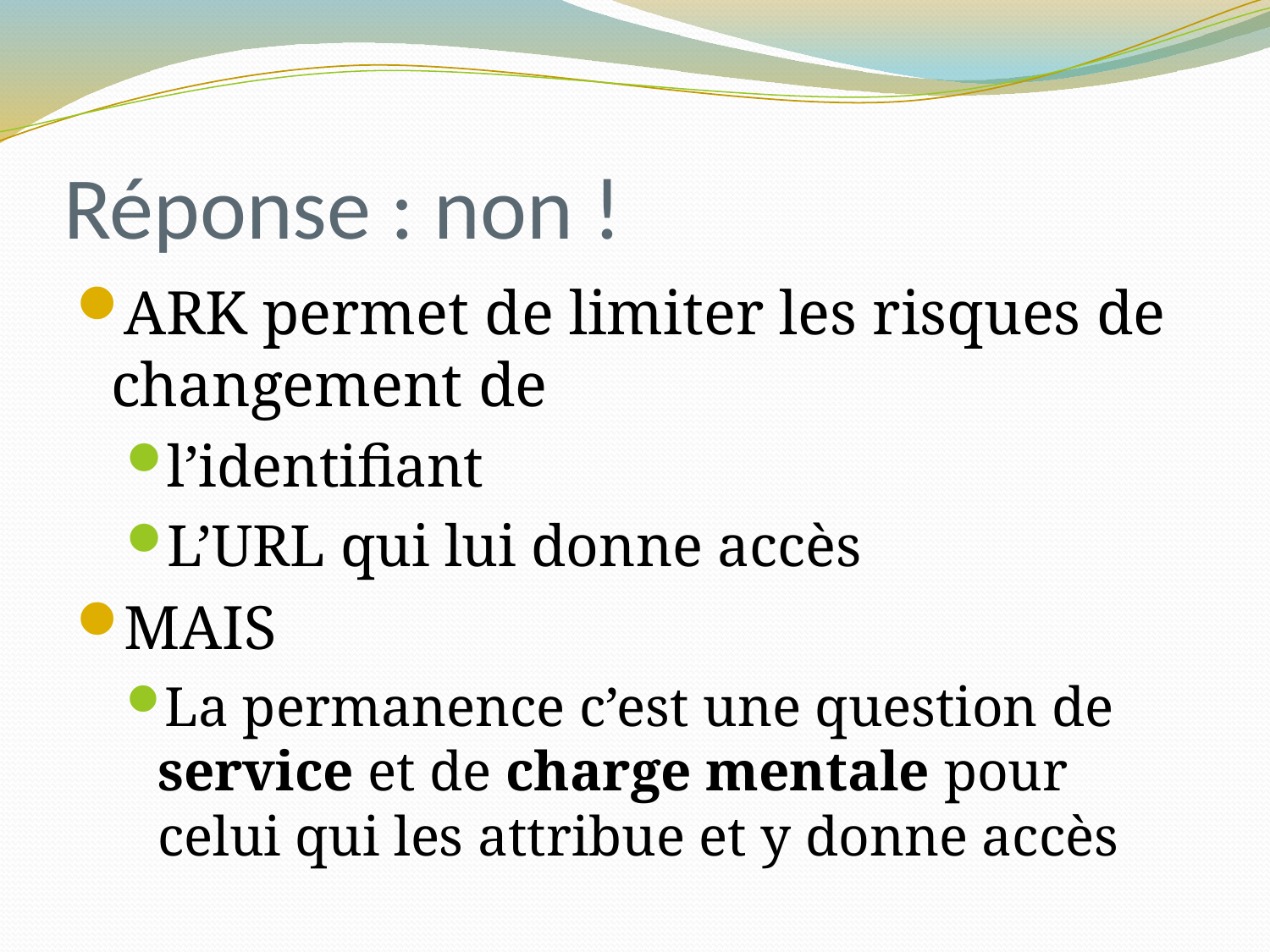

# Réponse : non !
ARK permet de limiter les risques de changement de
l’identifiant
L’URL qui lui donne accès
MAIS
La permanence c’est une question de service et de charge mentale pour celui qui les attribue et y donne accès